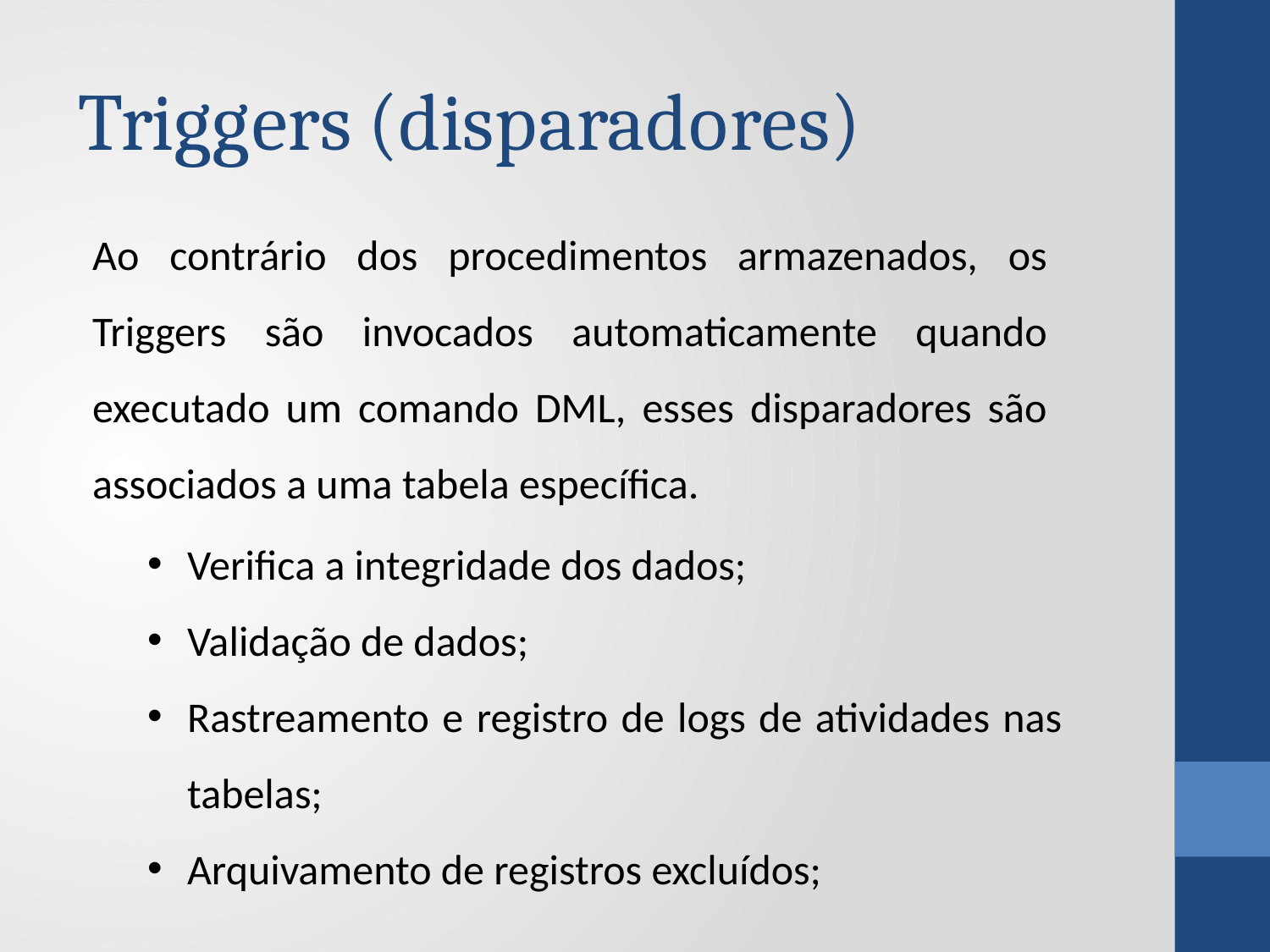

# Triggers (disparadores)
Ao contrário dos procedimentos armazenados, os Triggers são invocados automaticamente quando executado um comando DML, esses disparadores são associados a uma tabela específica.
Verifica a integridade dos dados;
Validação de dados;
Rastreamento e registro de logs de atividades nas tabelas;
Arquivamento de registros excluídos;